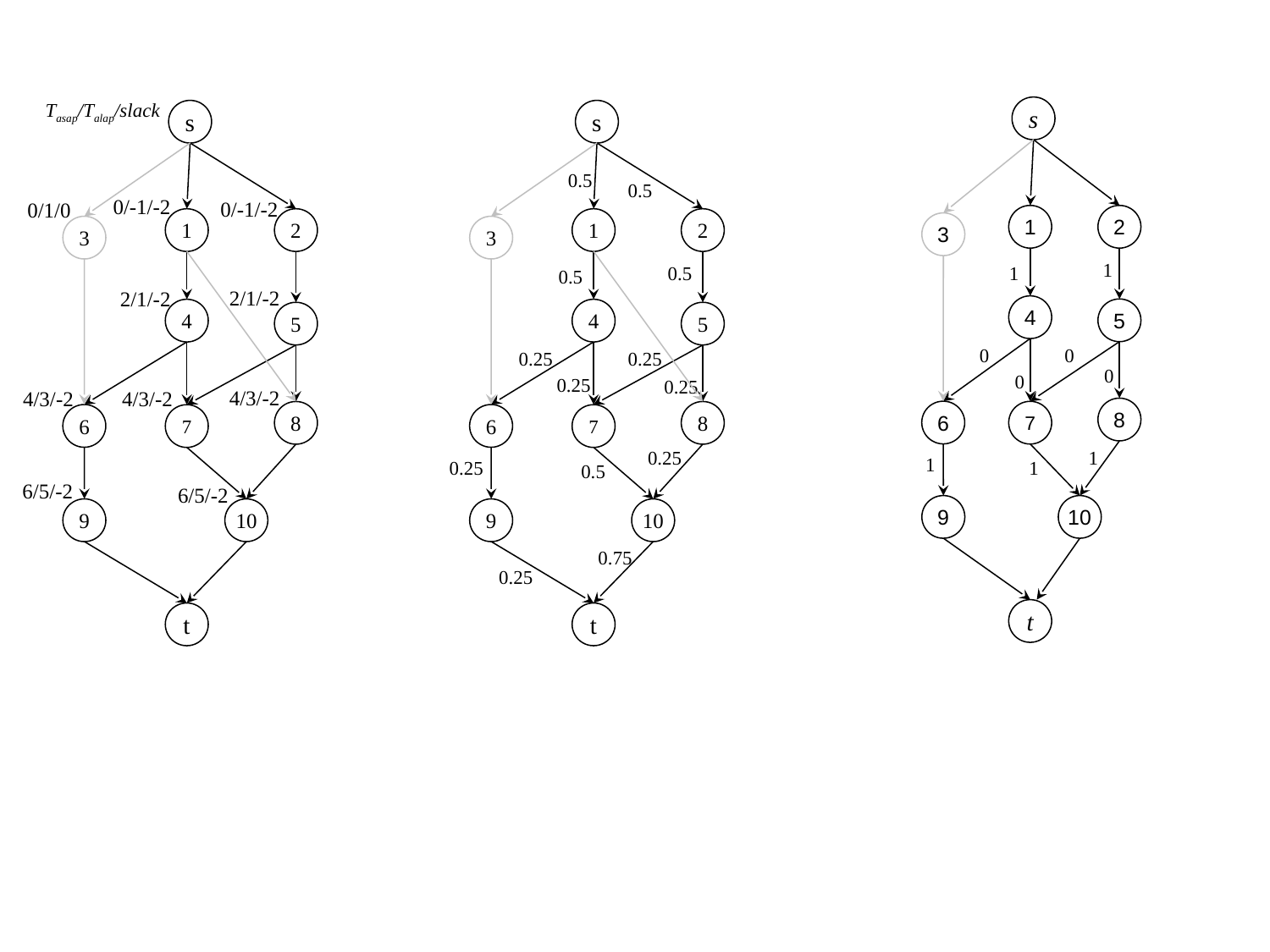

Tasap/Talap/slack
s
s
s
0.5
0.5
0/-1/-2
0/-1/-2
0/1/0
1
2
1
2
1
2
3
3
3
1
1
0.5
0.5
2/1/-2
2/1/-2
4
5
4
4
5
5
0
0
0.25
0.25
0
0
0.25
0.25
4/3/-2
4/3/-2
4/3/-2
8
6
7
8
8
6
6
7
7
-
0.25
1
1
0.25
1
0.5
6/5/-2
6/5/-2
9
10
9
10
9
10
0.75
0.25
t
t
t